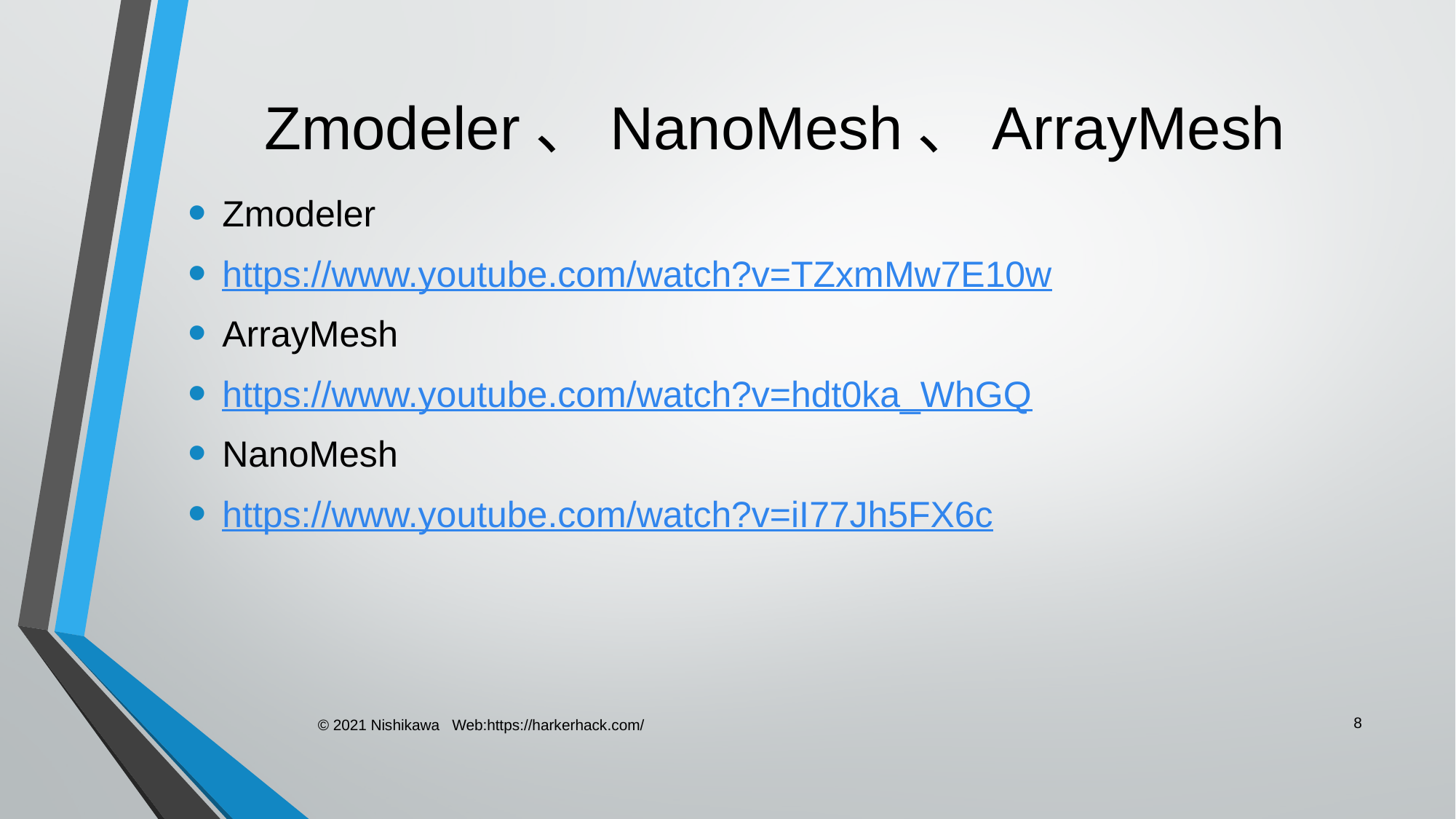

# Zmodeler、NanoMesh、ArrayMesh
Zmodeler
https://www.youtube.com/watch?v=TZxmMw7E10w
ArrayMesh
https://www.youtube.com/watch?v=hdt0ka_WhGQ
NanoMesh
https://www.youtube.com/watch?v=iI77Jh5FX6c

8
© 2021 Nishikawa   Web:https://harkerhack.com/